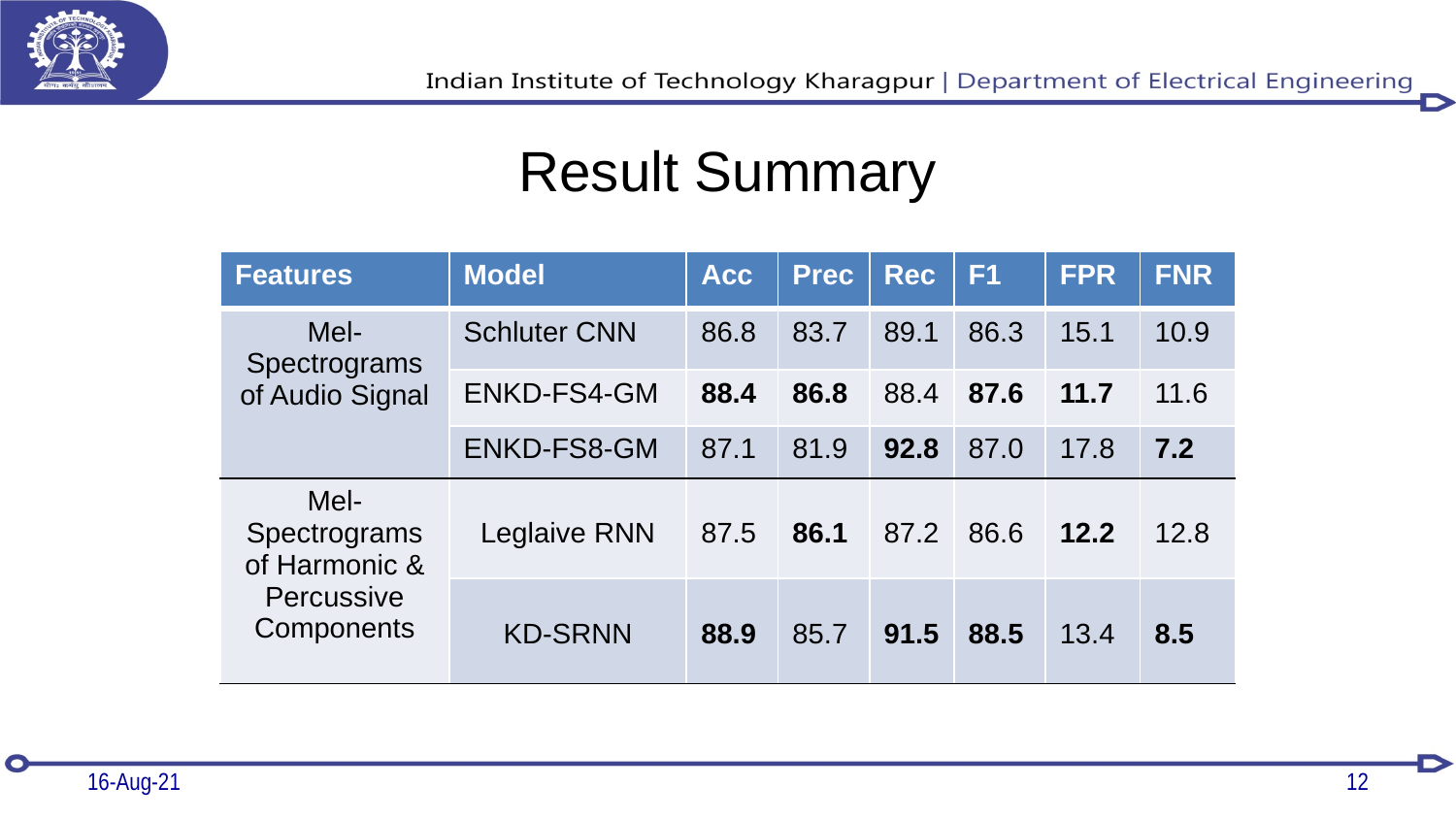

# Result Summary
| Features | Model | Acc | Prec | Rec | F1 | FPR | FNR |
| --- | --- | --- | --- | --- | --- | --- | --- |
| Mel-Spectrograms of Audio Signal | Schluter CNN | 86.8 | 83.7 | 89.1 | 86.3 | 15.1 | 10.9 |
|  | ENKD-FS4-GM | 88.4 | 86.8 | 88.4 | 87.6 | 11.7 | 11.6 |
|  | ENKD-FS8-GM | 87.1 | 81.9 | 92.8 | 87.0 | 17.8 | 7.2 |
| Mel-Spectrograms of Harmonic & Percussive Components | Leglaive RNN | 87.5 | 86.1 | 87.2 | 86.6 | 12.2 | 12.8 |
|  | KD-SRNN | 88.9 | 85.7 | 91.5 | 88.5 | 13.4 | 8.5 |
16-Aug-21
12